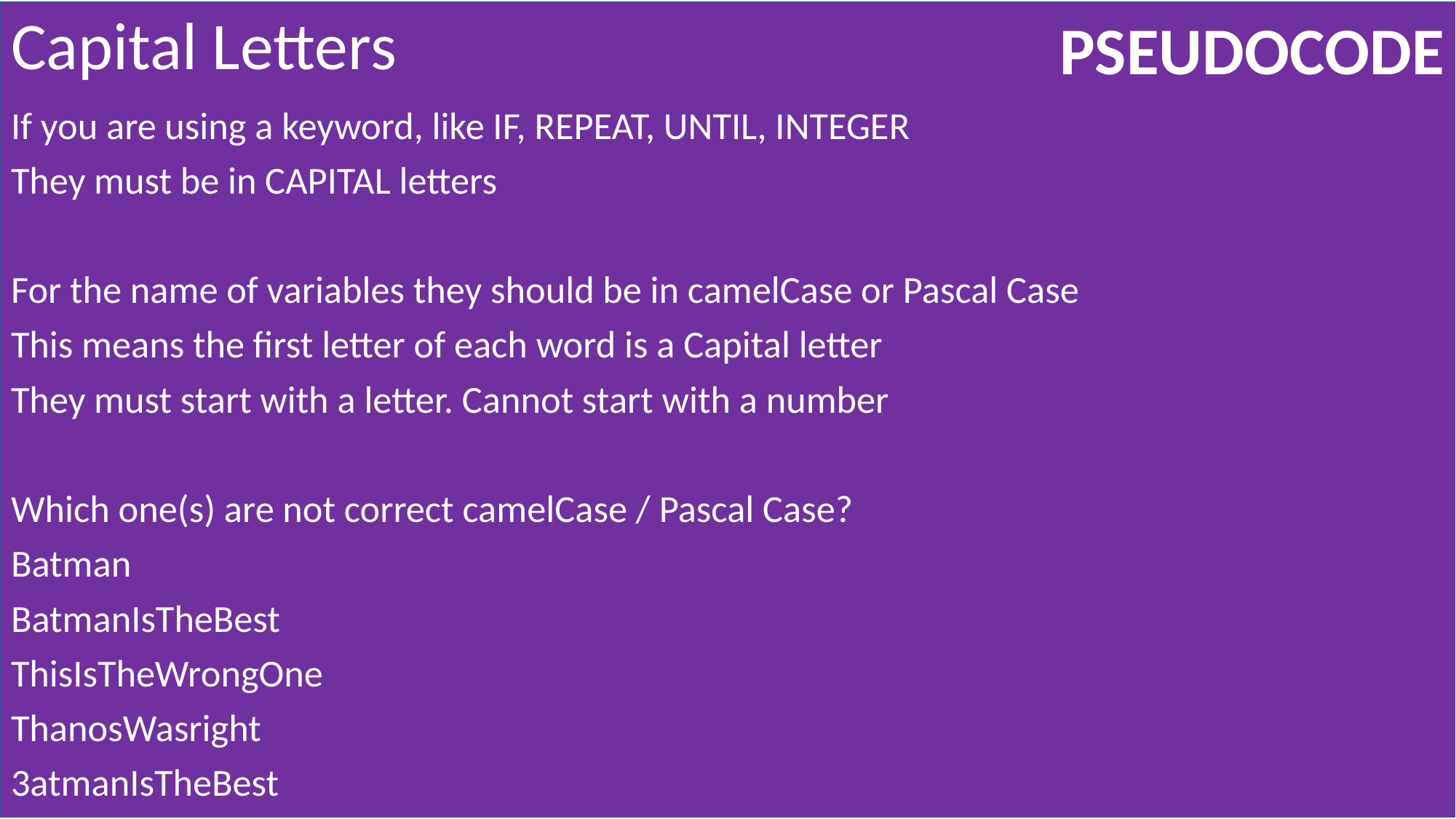

# Capital Letters
If you are using a keyword, like IF, REPEAT, UNTIL, INTEGER
They must be in CAPITAL letters

For the name of variables they should be in camelCase or Pascal Case
This means the first letter of each word is a Capital letter
They must start with a letter. Cannot start with a number

Which one(s) are not correct camelCase / Pascal Case?
Batman
BatmanIsTheBest
ThisIsTheWrongOne
ThanosWasright
3atmanIsTheBest